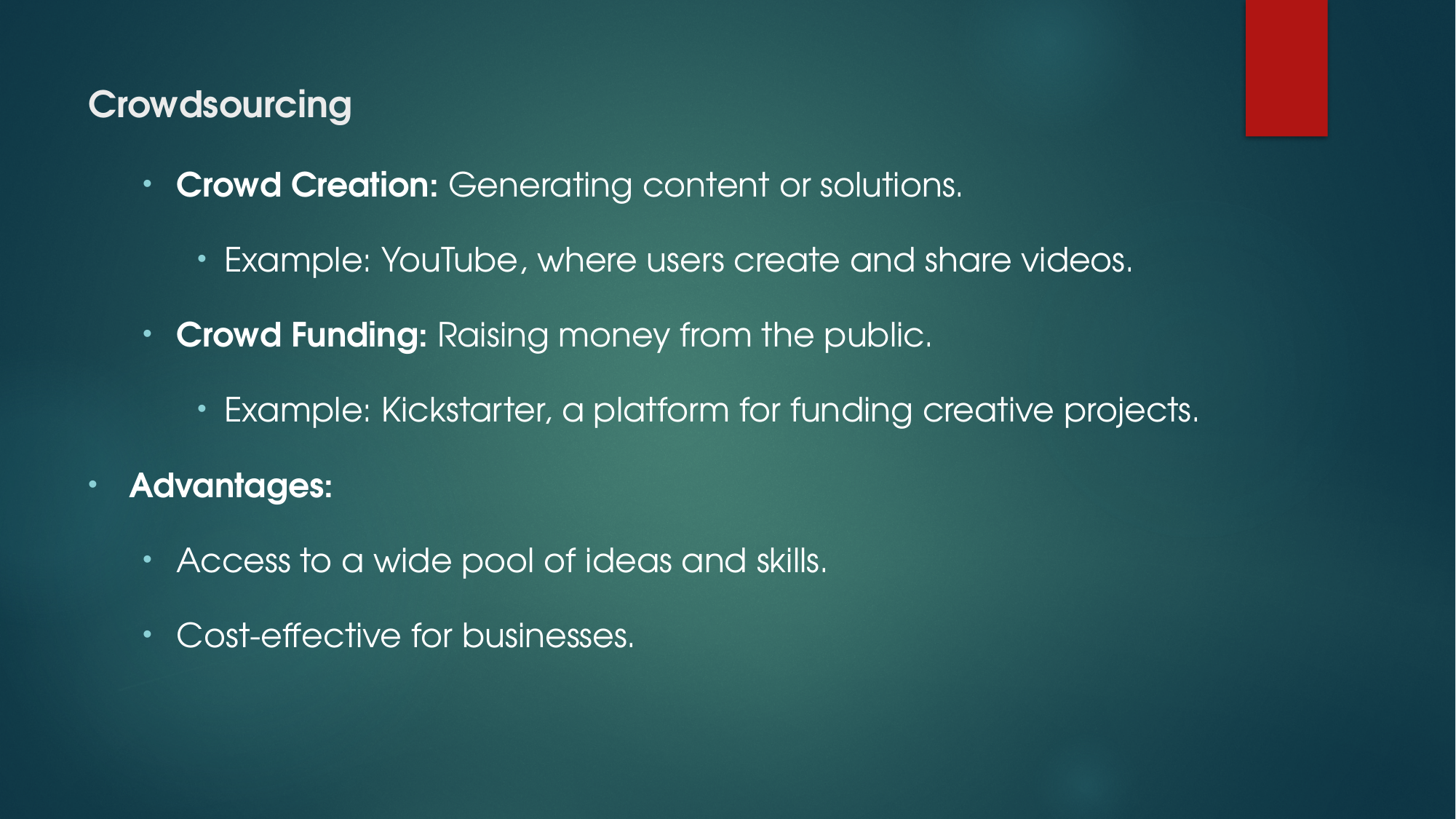

# Crowdsourcing
Crowd Creation: Generating content or solutions.
Example: YouTube, where users create and share videos.
Crowd Funding: Raising money from the public.
Example: Kickstarter, a platform for funding creative projects.
Advantages:
Access to a wide pool of ideas and skills.
Cost-effective for businesses.